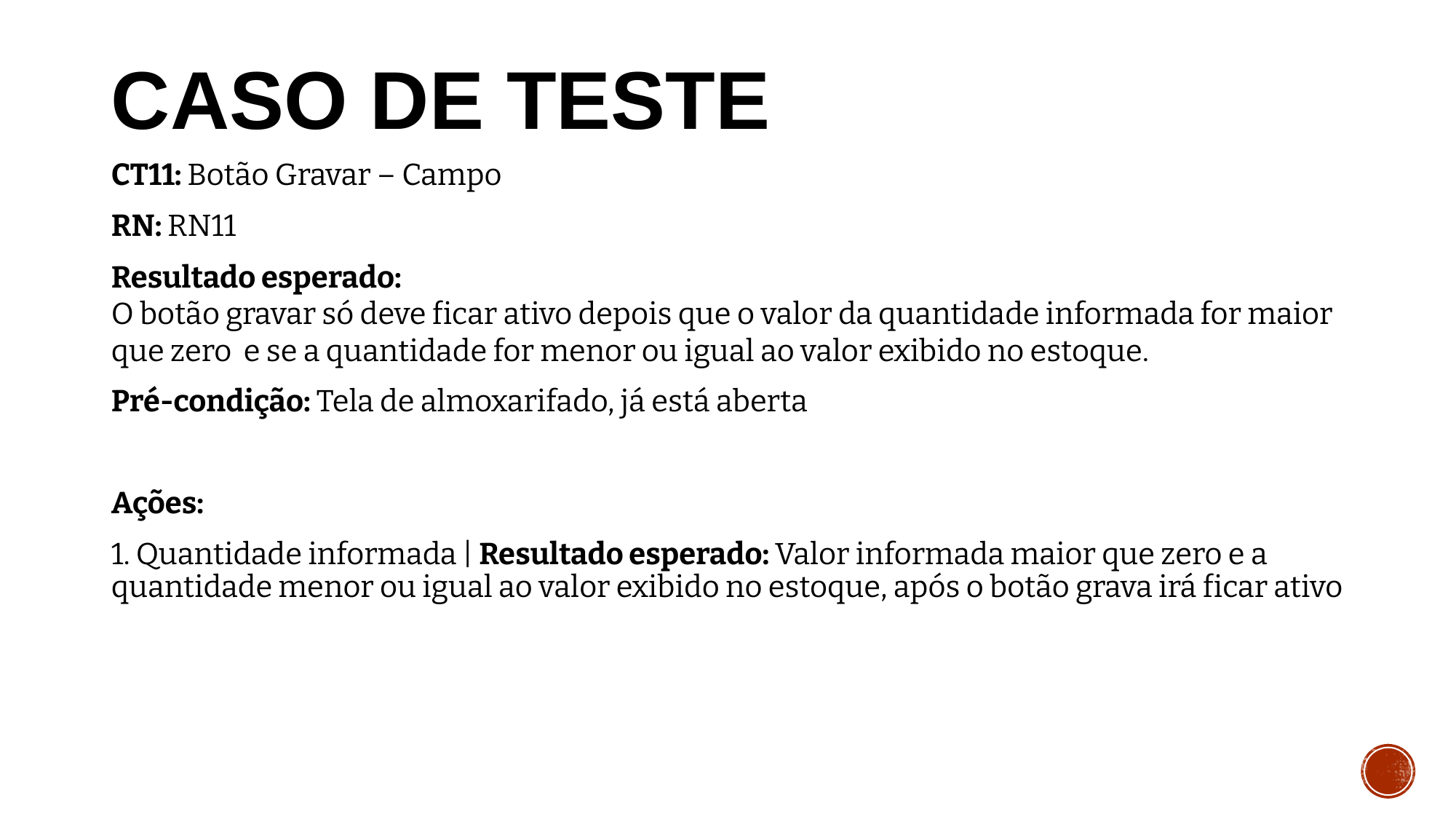

# Caso de Teste
CT11: Botão Gravar – Campo
RN: RN11
Resultado esperado:
O botão gravar só deve ficar ativo depois que o valor da quantidade informada for maior que zero  e se a quantidade for menor ou igual ao valor exibido no estoque.
Pré-condição: Tela de almoxarifado, já está aberta

Ações:
1. Quantidade informada | Resultado esperado: Valor informada maior que zero e a quantidade menor ou igual ao valor exibido no estoque, após o botão grava irá ficar ativo